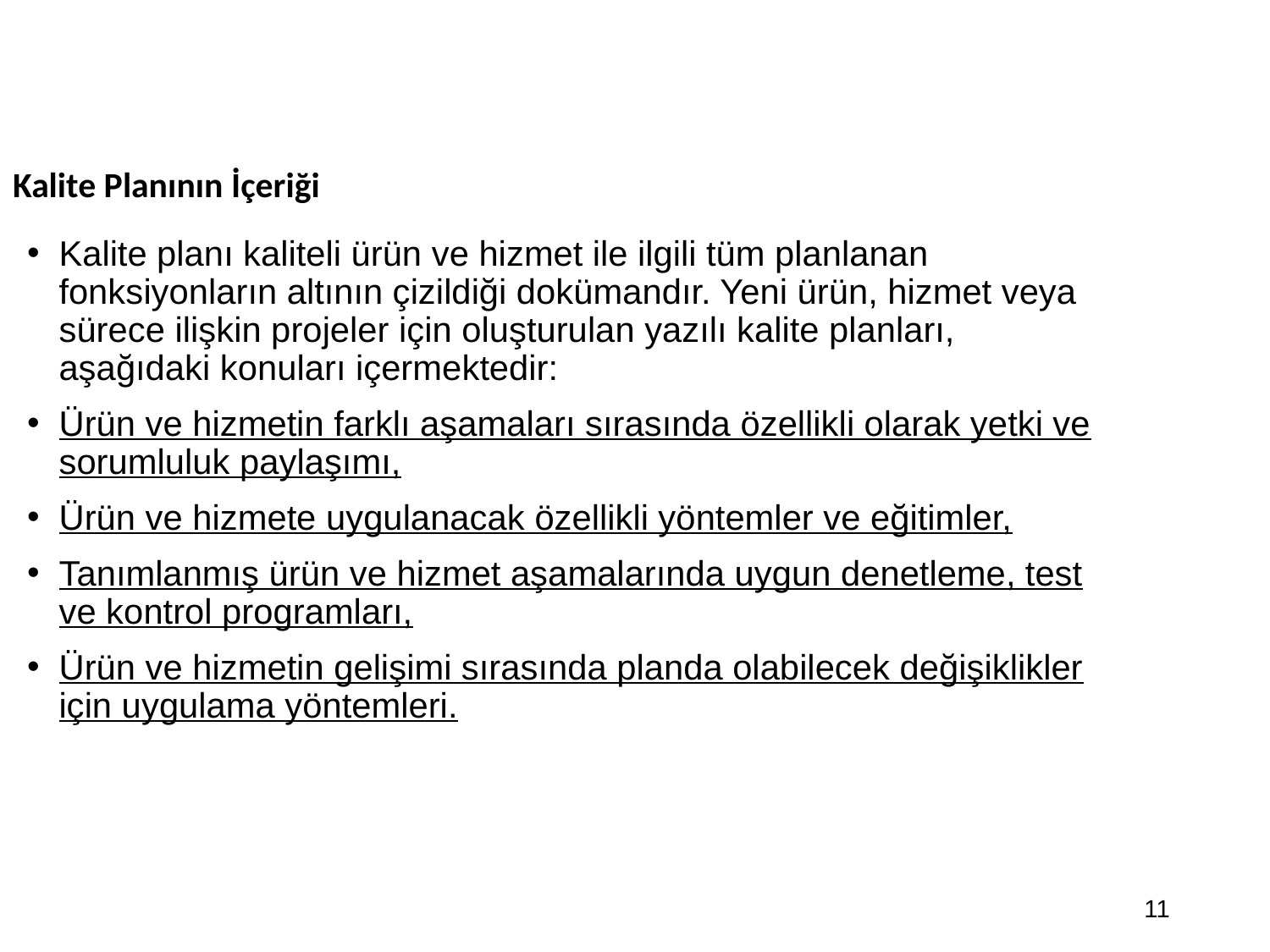

# Kalite Planının İçeriği
Kalite planı kaliteli ürün ve hizmet ile ilgili tüm planlanan fonksiyonların altının çizildiği dokümandır. Yeni ürün, hizmet veya sürece ilişkin projeler için oluşturulan yazılı kalite planları, aşağıdaki konuları içermektedir:
Ürün ve hizmetin farklı aşamaları sırasında özellikli olarak yetki ve sorumluluk paylaşımı,
Ürün ve hizmete uygulanacak özellikli yöntemler ve eğitimler,
Tanımlanmış ürün ve hizmet aşamalarında uygun denetleme, test ve kontrol programları,
Ürün ve hizmetin gelişimi sırasında planda olabilecek değişiklikler için uygulama yöntemleri.
11